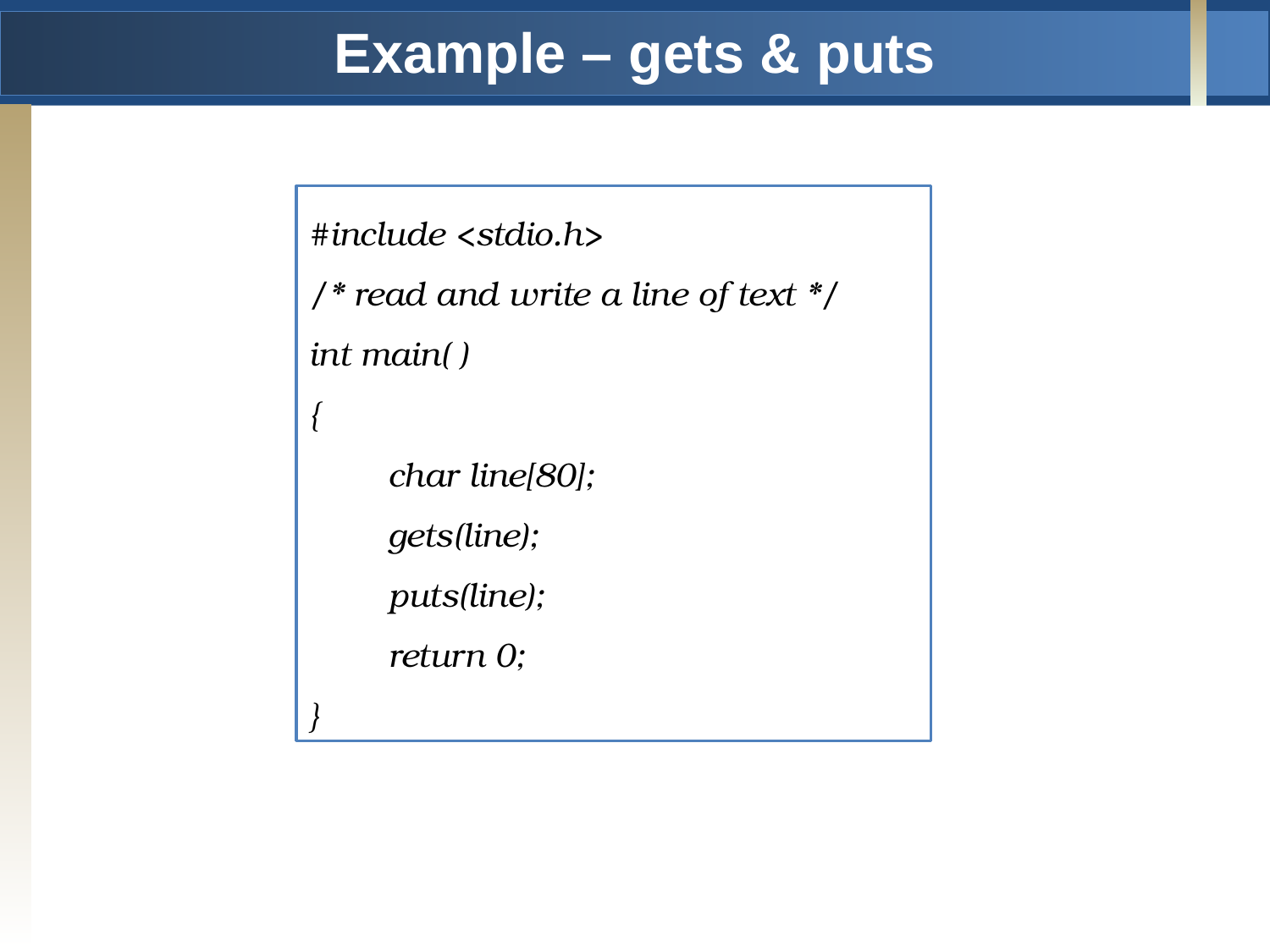

# Example – gets & puts
#include <stdio.h>
/* read and write a line of text */
int main( )
{
        char line[80];
        gets(line);
        puts(line);
        return 0;
}